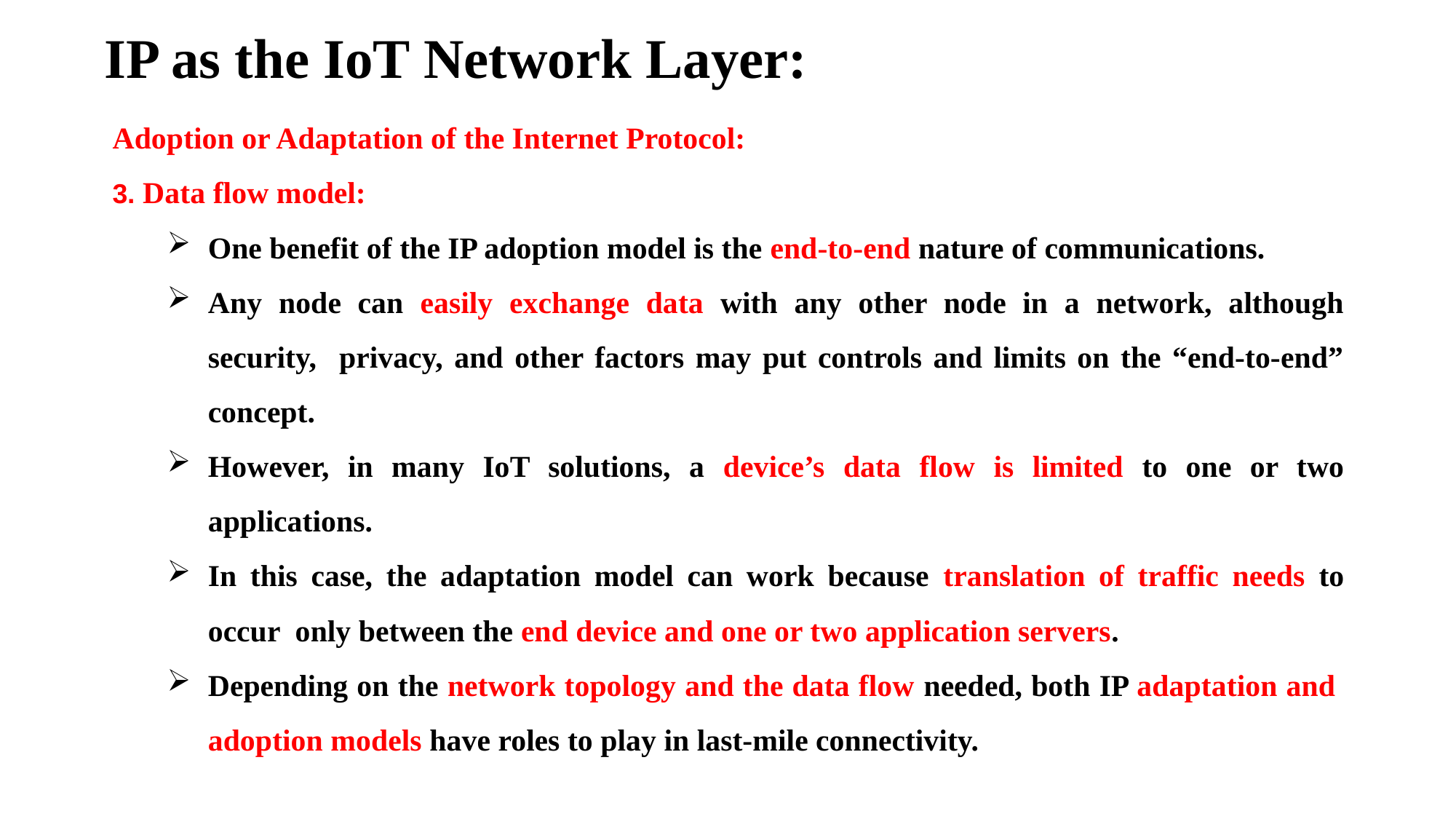

# IP as the IoT Network Layer:
Adoption or Adaptation of the Internet Protocol:
3. Data flow model:
One benefit of the IP adoption model is the end-to-end nature of communications.
Any node can easily exchange data with any other node in a network, although security,  privacy, and other factors may put controls and limits on the “end-to-end” concept.
However, in many IoT solutions, a device’s data flow is limited to one or two applications.
In this case, the adaptation model can work because translation of traffic needs to occur  only between the end device and one or two application servers.
Depending on the network topology and the data flow needed, both IP adaptation and  adoption models have roles to play in last-mile connectivity.